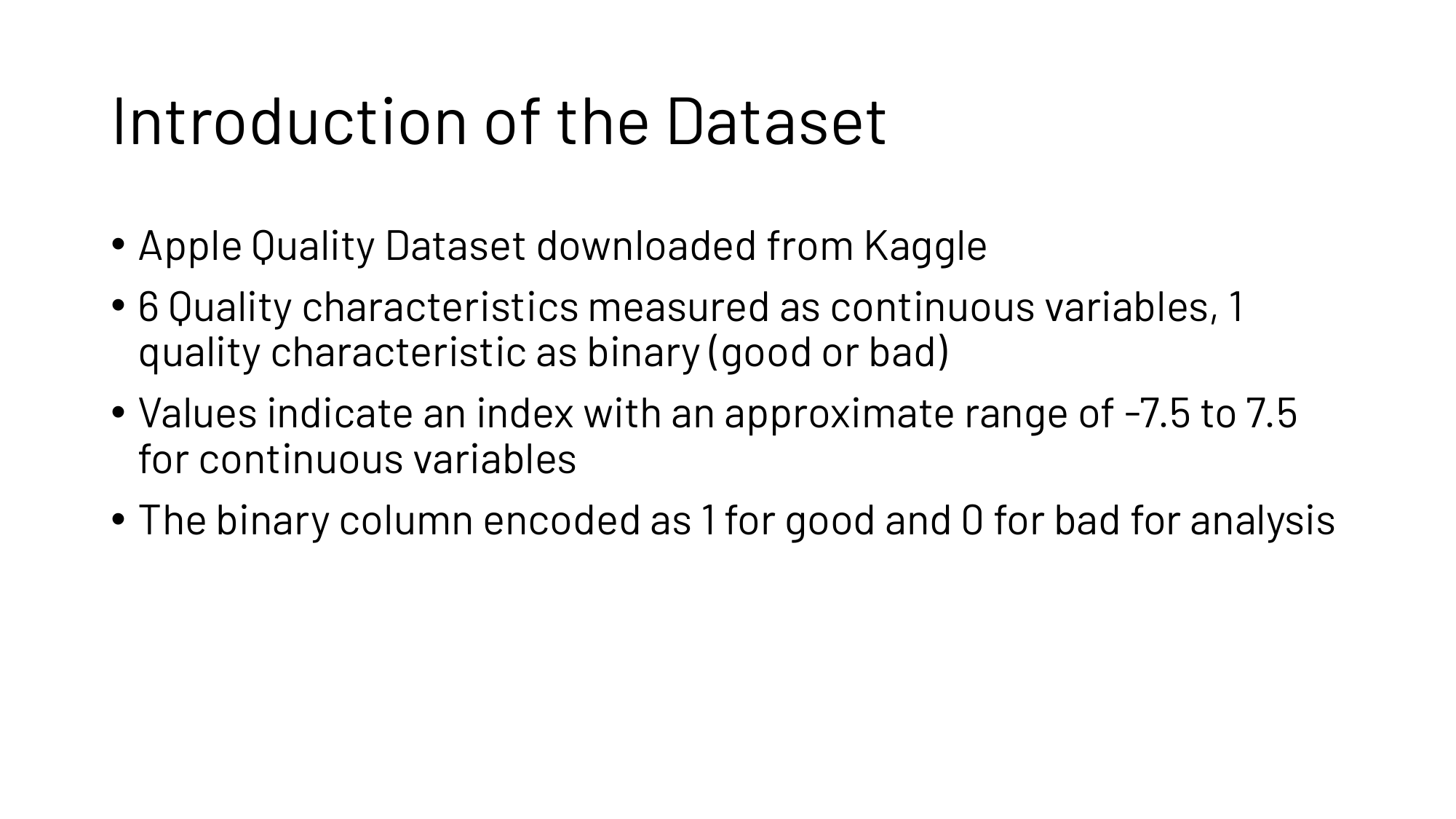

# Introduction of the Dataset
Apple Quality Dataset downloaded from Kaggle
6 Quality characteristics measured as continuous variables, 1 quality characteristic as binary (good or bad)
Values indicate an index with an approximate range of -7.5 to 7.5 for continuous variables
The binary column encoded as 1 for good and 0 for bad for analysis